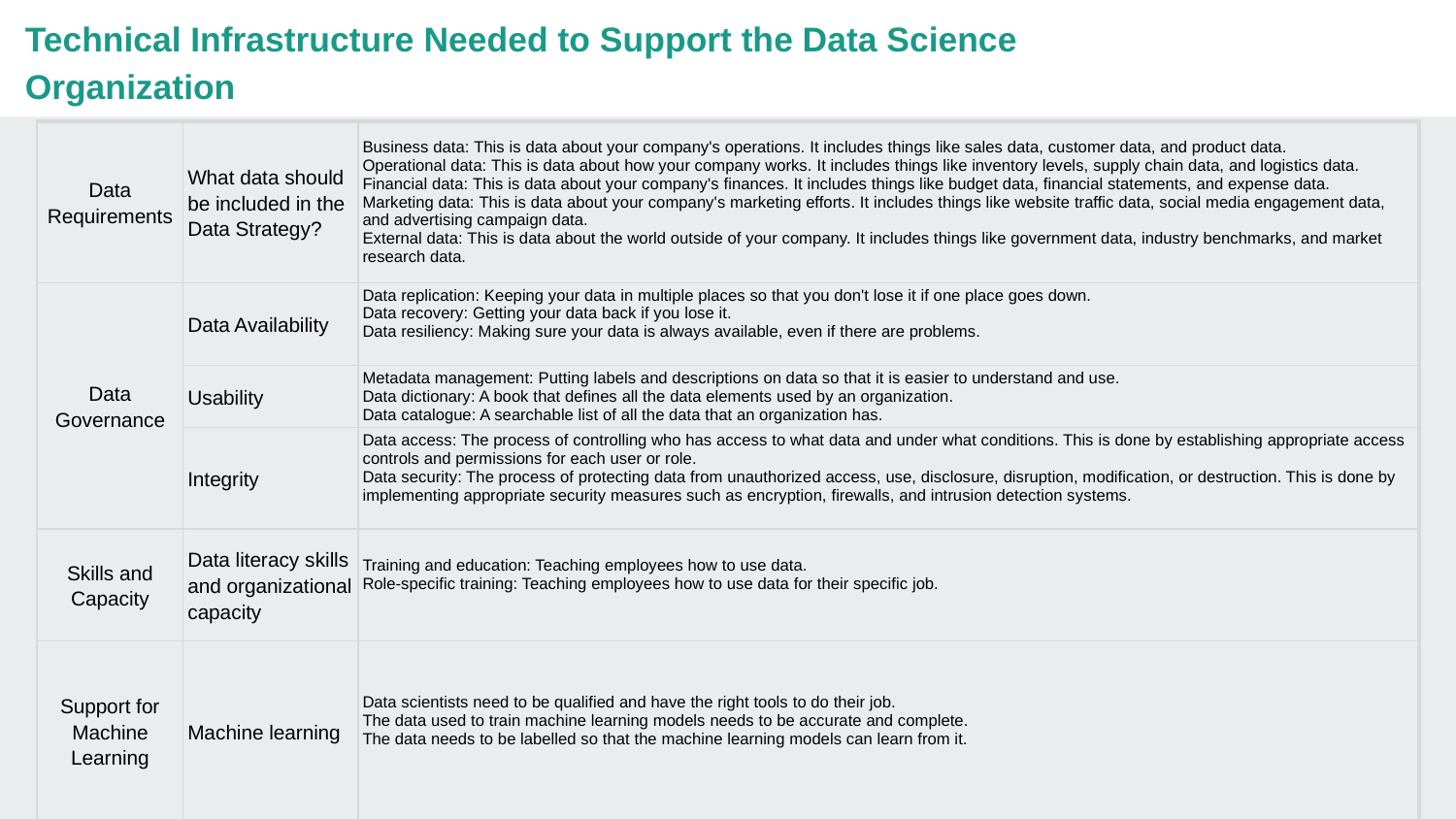

Hint: You may want to break up this table into two separate slides
Technical Infrastructure Needed to Support the Data Science Organization
| Data Requirements | What data should be included in the Data Strategy? | Business data: This is data about your company's operations. It includes things like sales data, customer data, and product data. Operational data: This is data about how your company works. It includes things like inventory levels, supply chain data, and logistics data. Financial data: This is data about your company's finances. It includes things like budget data, financial statements, and expense data. Marketing data: This is data about your company's marketing efforts. It includes things like website traffic data, social media engagement data, and advertising campaign data. External data: This is data about the world outside of your company. It includes things like government data, industry benchmarks, and market research data. |
| --- | --- | --- |
| Data Governance | Data Availability | Data replication: Keeping your data in multiple places so that you don't lose it if one place goes down. Data recovery: Getting your data back if you lose it. Data resiliency: Making sure your data is always available, even if there are problems. |
|  | Usability | Metadata management: Putting labels and descriptions on data so that it is easier to understand and use. Data dictionary: A book that defines all the data elements used by an organization. Data catalogue: A searchable list of all the data that an organization has. |
|  | Integrity | Data access: The process of controlling who has access to what data and under what conditions. This is done by establishing appropriate access controls and permissions for each user or role. Data security: The process of protecting data from unauthorized access, use, disclosure, disruption, modification, or destruction. This is done by implementing appropriate security measures such as encryption, firewalls, and intrusion detection systems. |
| Skills and Capacity | Data literacy skills and organizational capacity | Training and education: Teaching employees how to use data. Role-specific training: Teaching employees how to use data for their specific job. |
| Support for Machine Learning | Machine learning | Data scientists need to be qualified and have the right tools to do their job. The data used to train machine learning models needs to be accurate and complete. The data needs to be labelled so that the machine learning models can learn from it. |